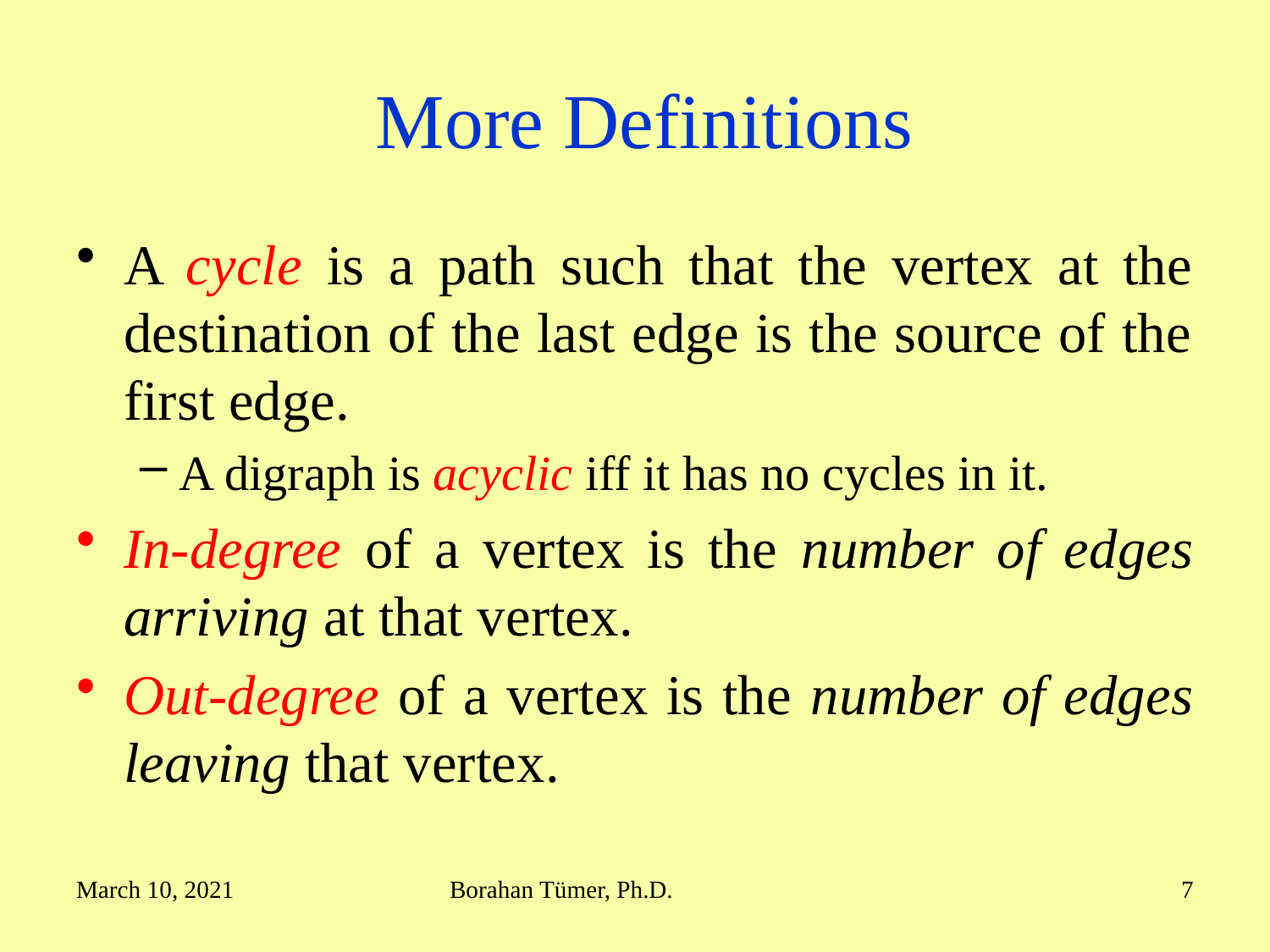

# More Definitions
A cycle is a path such that the vertex at the destination of the last edge is the source of the first edge.
A digraph is acyclic iff it has no cycles in it.
In-degree of a vertex is the number of edges arriving at that vertex.
Out-degree of a vertex is the number of edges leaving that vertex.
March 10, 2021
Borahan Tümer, Ph.D.
7